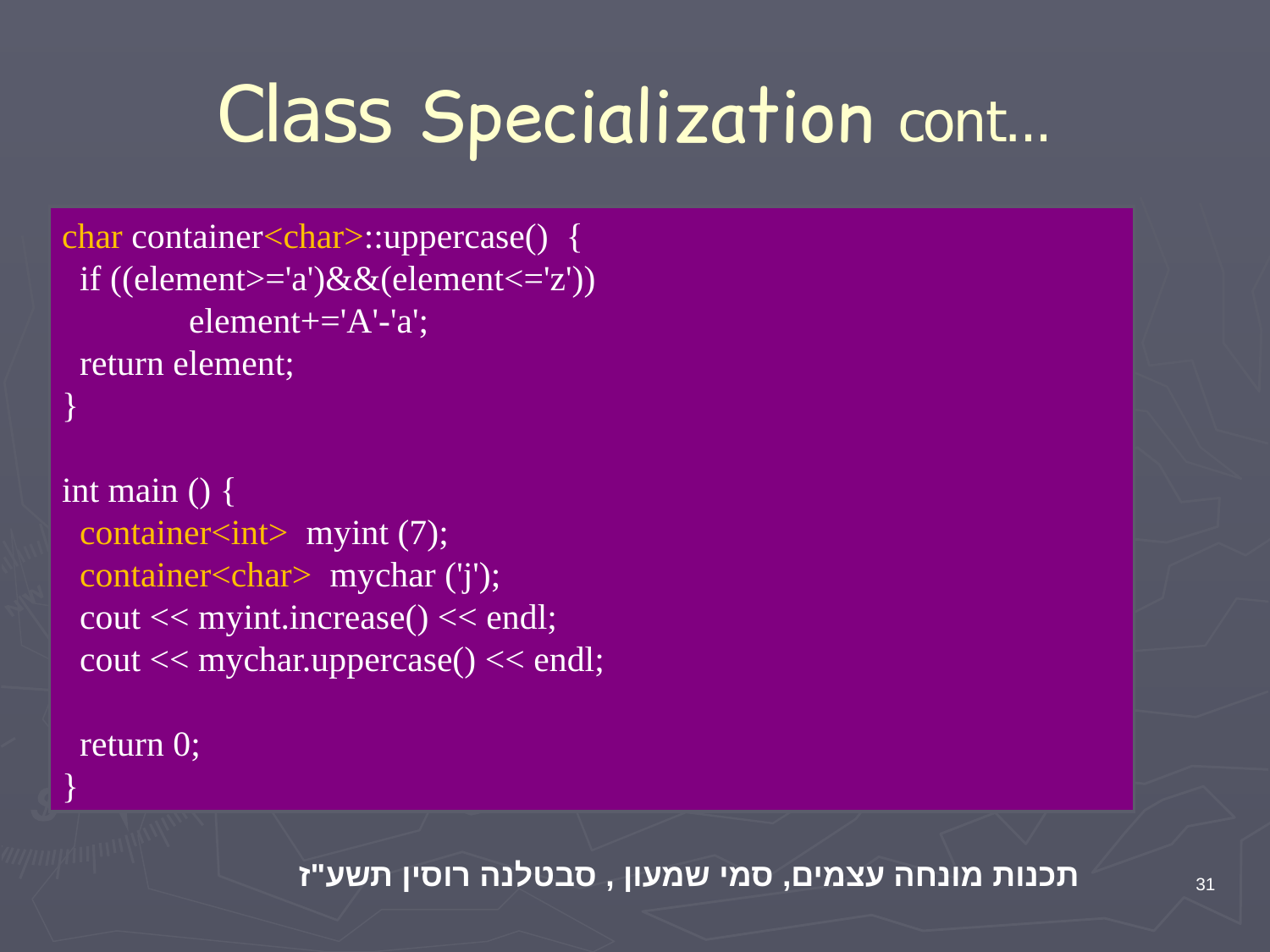

# Class Specialization cont…
char container<char>::uppercase()  {
  if ((element>='a')&&(element<='z'))
  	element+='A'-'a';
  return element;
}

int main () {
  container<int>  myint (7);
  container<char>  mychar ('j');
  cout << myint.increase() << endl;
  cout << mychar.uppercase() << endl;

  return 0;
}
תכנות מונחה עצמים, סמי שמעון , סבטלנה רוסין תשע"ז
31